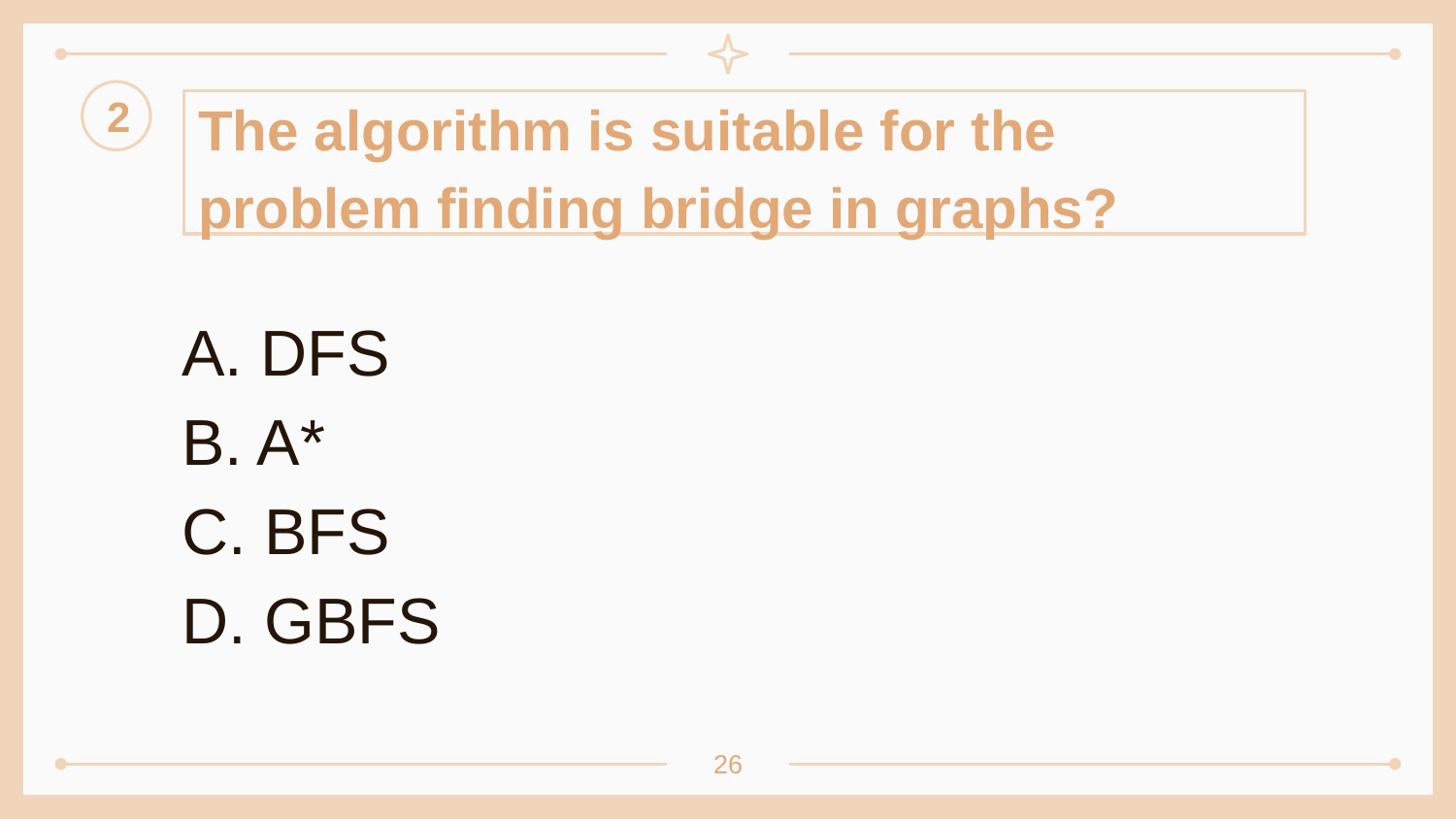

2
The algorithm is suitable for the problem finding bridge in graphs?
A. DFS
B. A*
C. BFS
D. GBFS
26